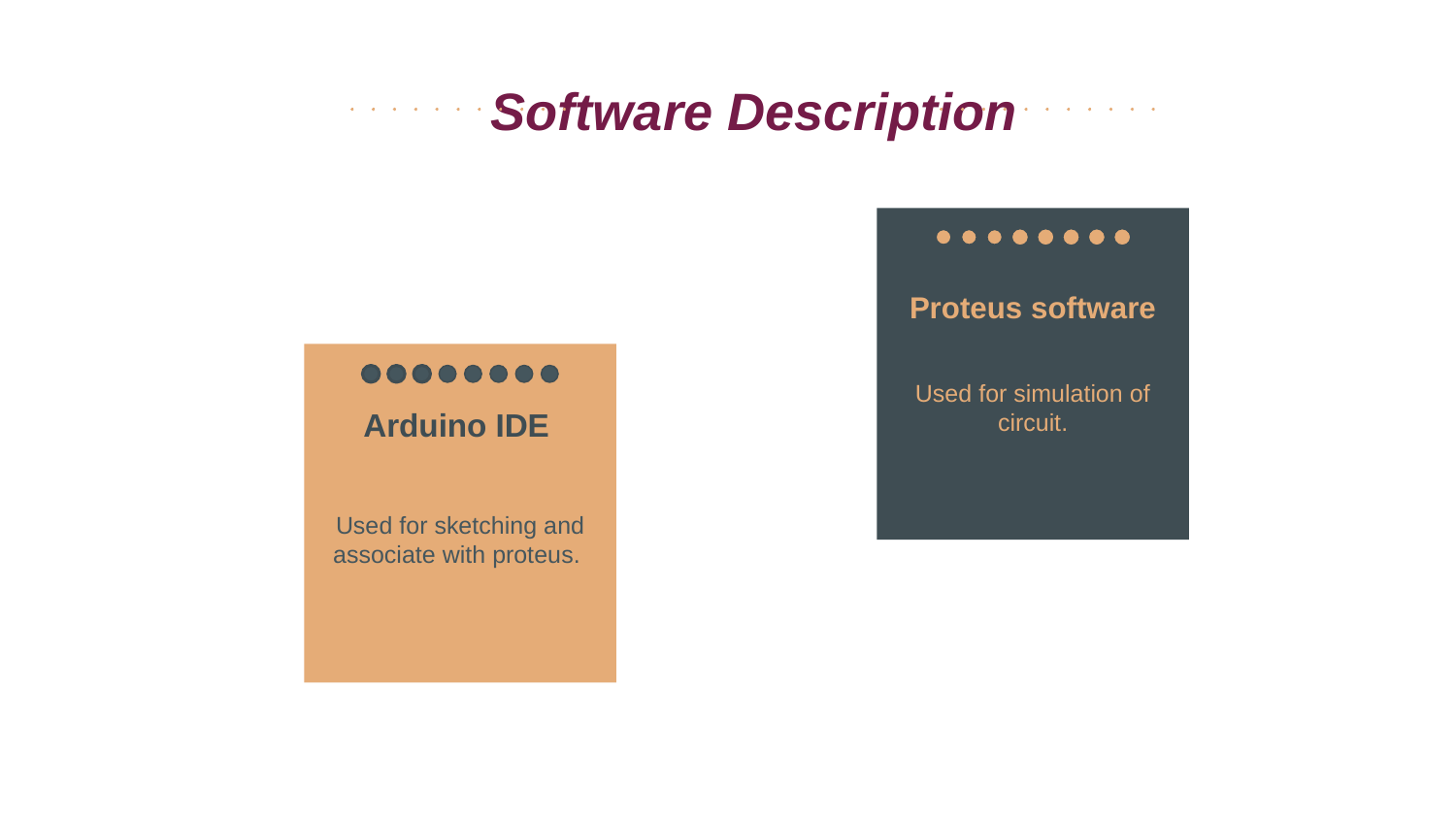

# Software Description

Proteus software

Used for simulation of circuit.

Arduino IDE
Used for sketching and associate with proteus.